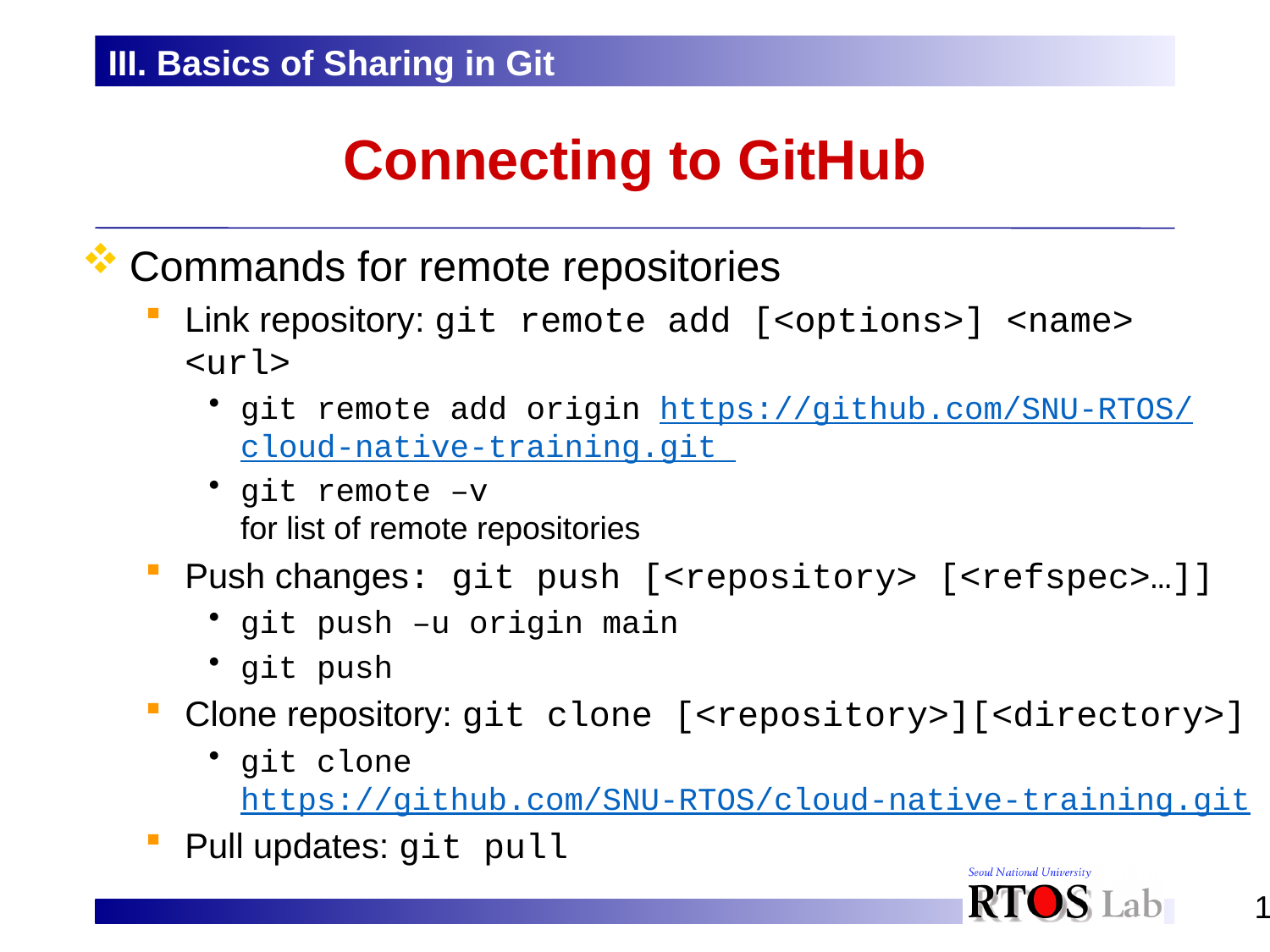

III. Basics of Sharing in Git
# Connecting to GitHub
Commands for remote repositories
Link repository: git remote add [<options>] <name>
<url>
git remote add origin https://github.com/SNU-RTOS/
cloud-native-training.git
git remote –v
for list of remote repositories
Push changes: git push [<repository> [<refspec>…]]
git push –u origin main
git push
Clone repository: git clone [<repository>][<directory>]
git clone https://github.com/SNU-RTOS/cloud-native-training.git
Pull updates: git pull